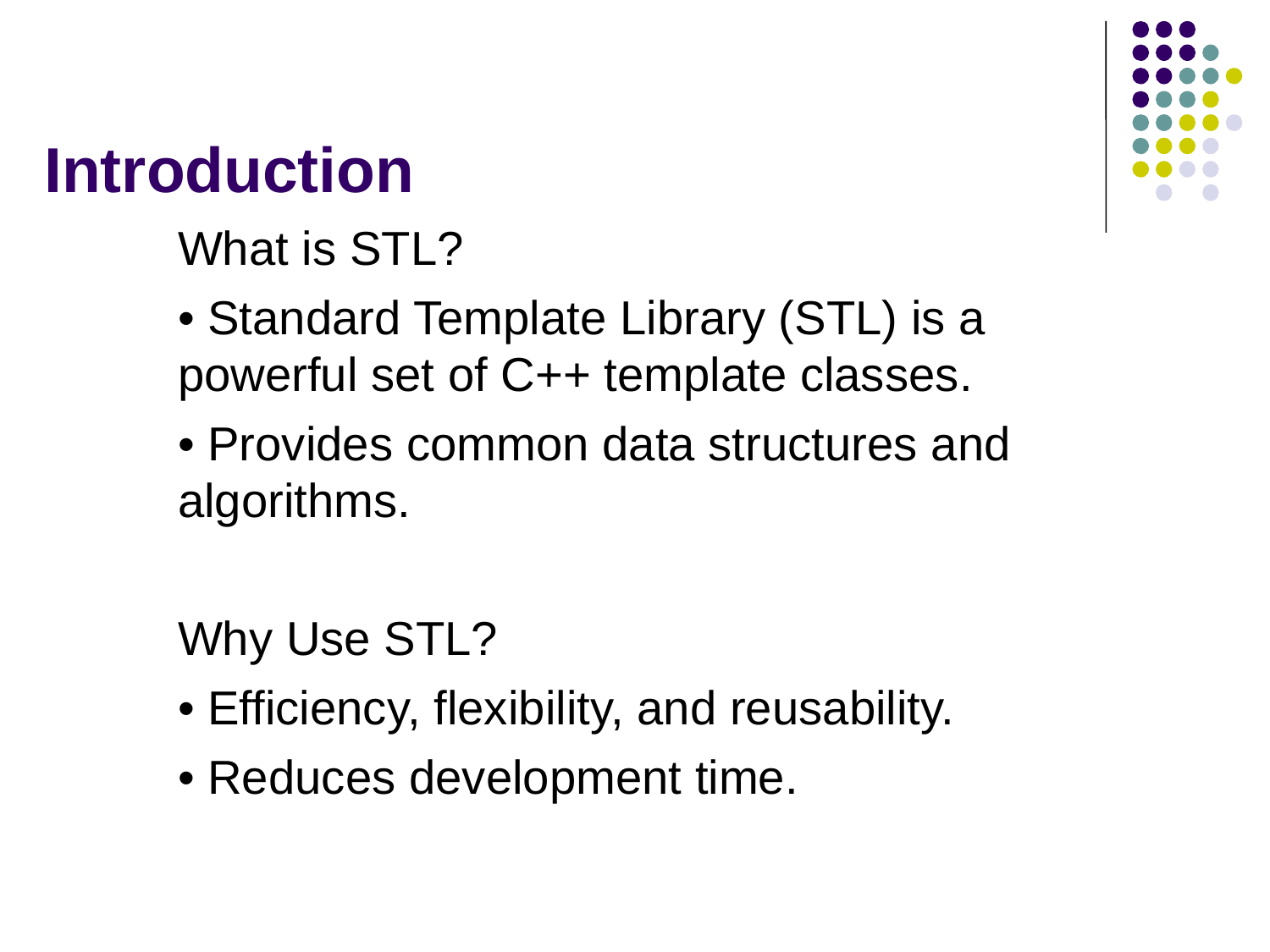

# Introduction
What is STL?
• Standard Template Library (STL) is a powerful set of C++ template classes.
• Provides common data structures and algorithms.

Why Use STL?
• Efficiency, flexibility, and reusability.
• Reduces development time.